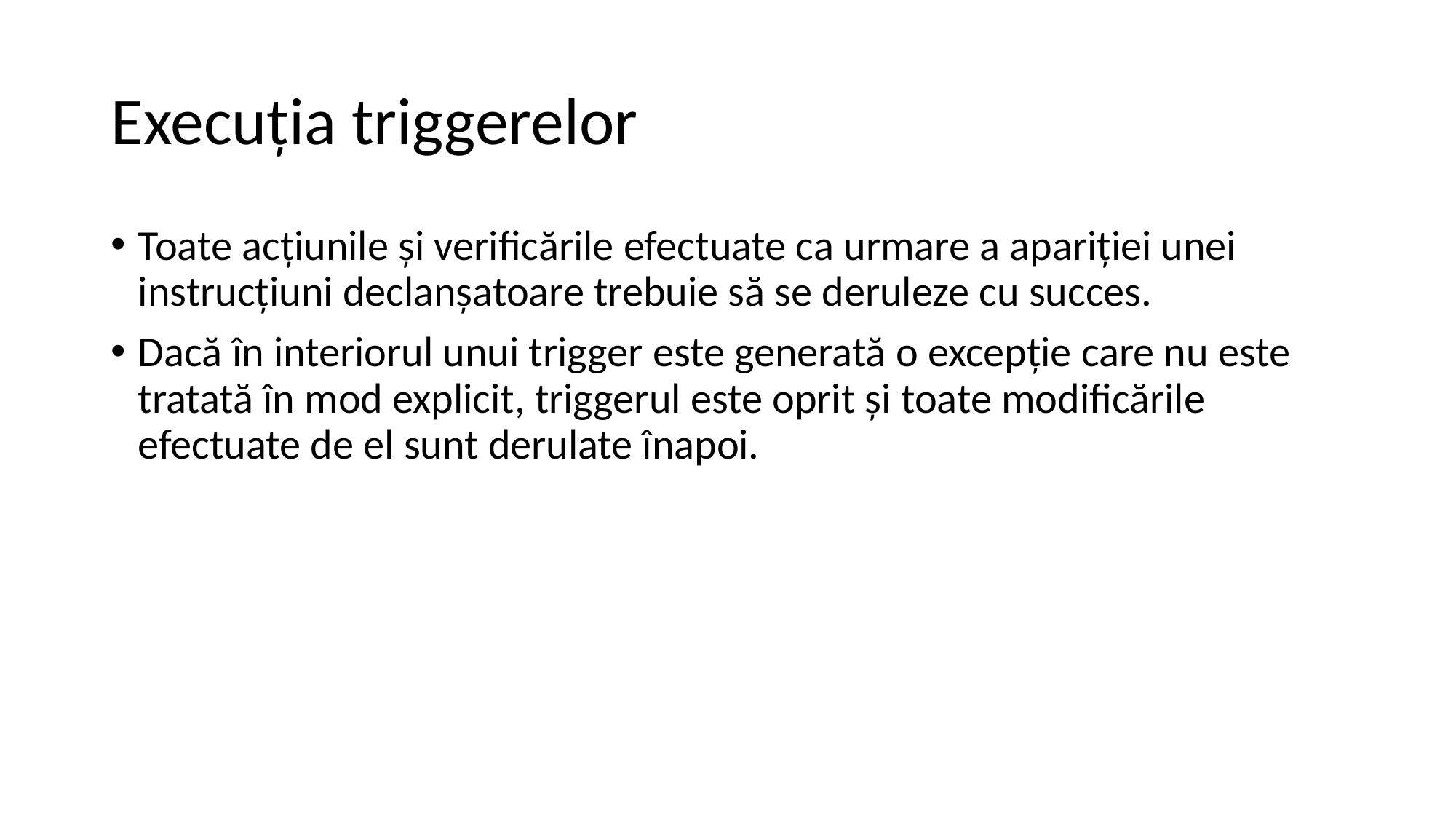

# Execuţia triggerelor
Toate acţiunile şi verificările efectuate ca urmare a apariţiei unei instrucţiuni declanşatoare trebuie să se deruleze cu succes.
Dacă în interiorul unui trigger este generată o excepţie care nu este tratată în mod explicit, triggerul este oprit şi toate modificările efectuate de el sunt derulate înapoi.